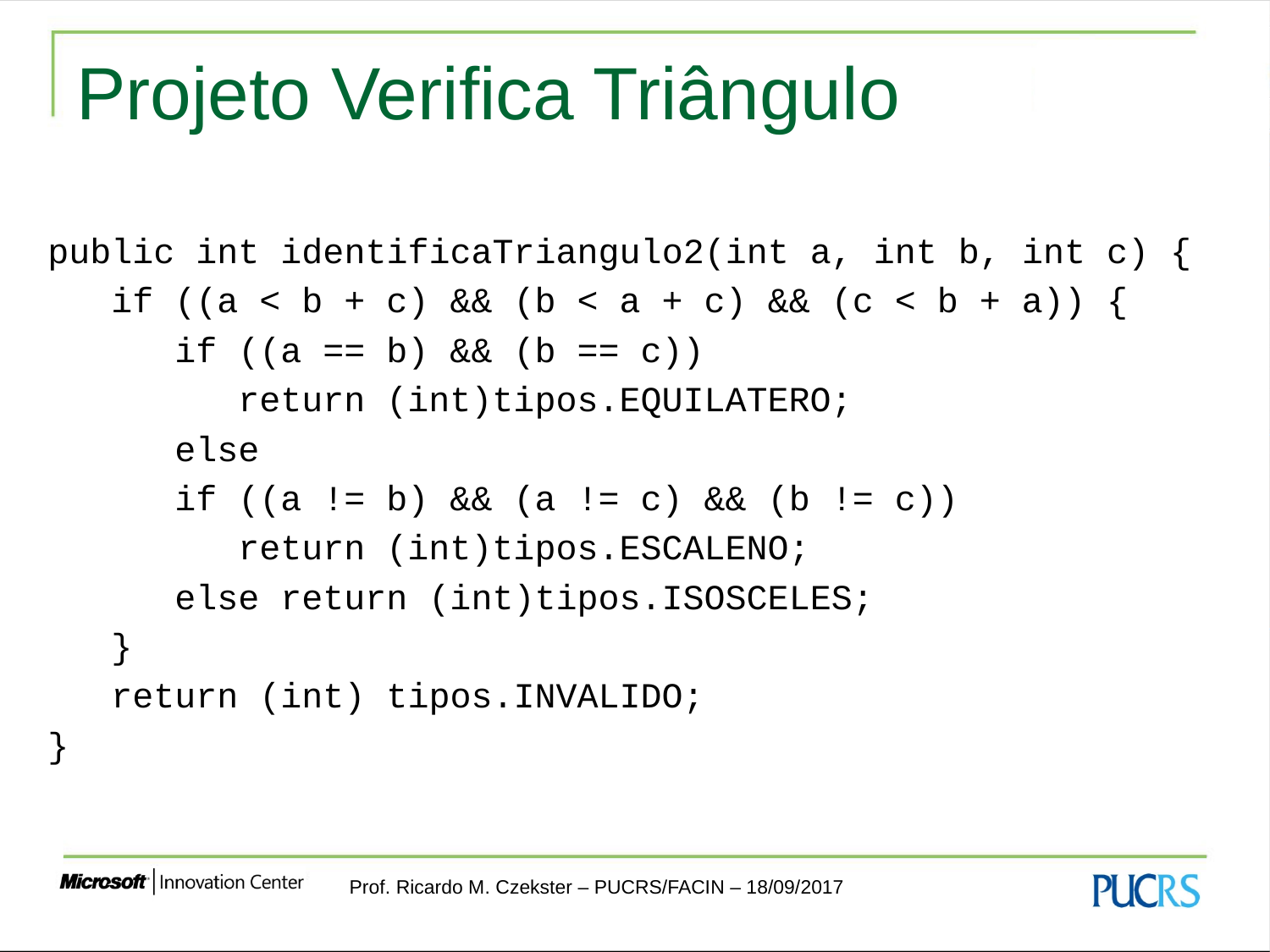

# Projeto Verifica Triângulo
public int identificaTriangulo2(int a, int b, int c) {
   if ((a < b + c) && (b < a + c) && (c < b + a)) {
      if ((a == b) && (b == c))
         return (int)tipos.EQUILATERO;
      else
      if ((a != b) && (a != c) && (b != c))
         return (int)tipos.ESCALENO;
      else return (int)tipos.ISOSCELES;
   }
   return (int) tipos.INVALIDO;
}